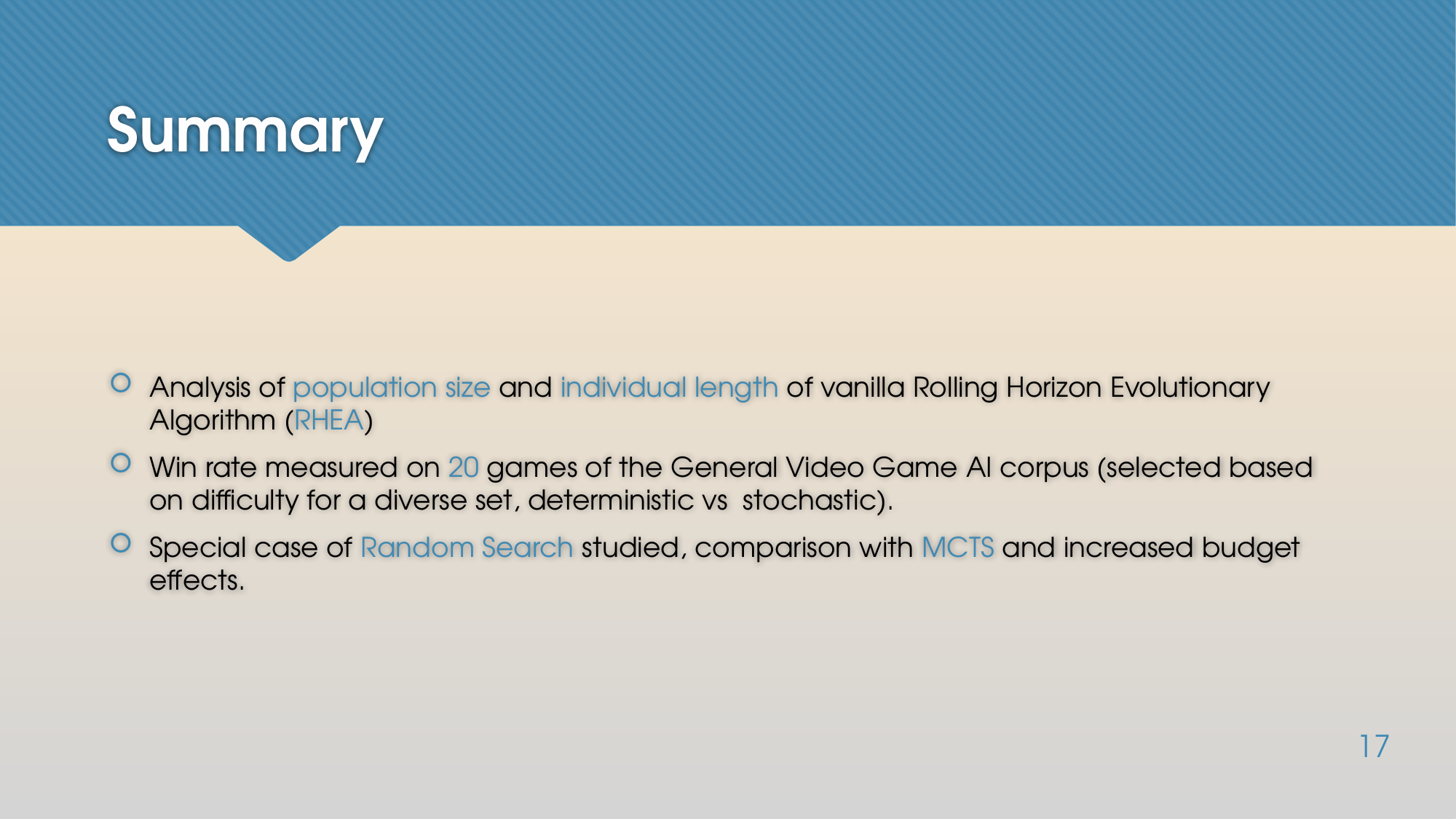

# Summary
Analysis of population size and individual length of vanilla Rolling Horizon Evolutionary Algorithm (RHEA)
Win rate measured on 20 games of the General Video Game AI corpus (selected based on difficulty for a diverse set, deterministic vs  stochastic).
Special case of Random Search studied, comparison with MCTS and increased budget effects.
17